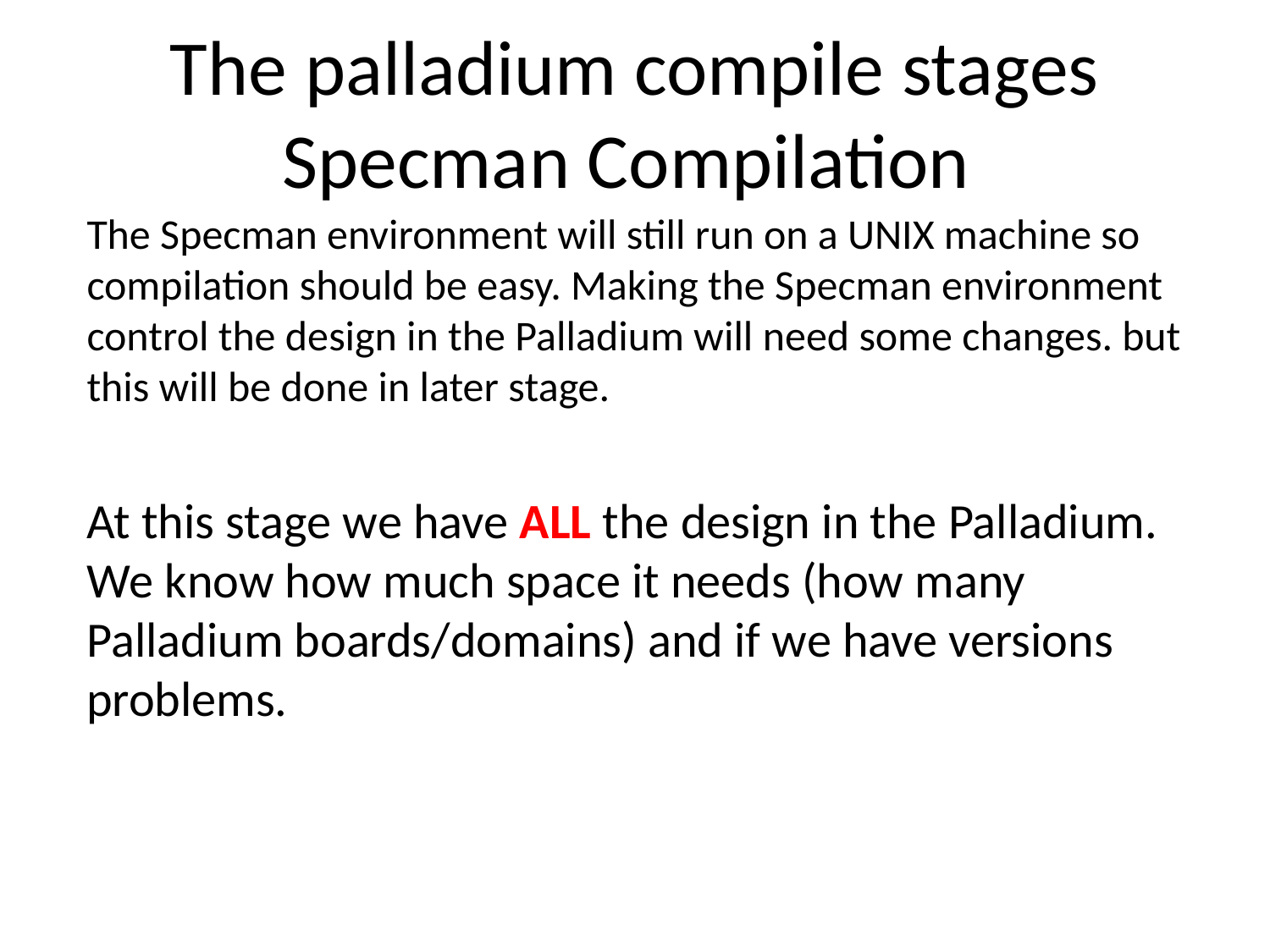

# The palladium compile stages Specman Compilation
The Specman environment will still run on a UNIX machine so compilation should be easy. Making the Specman environment control the design in the Palladium will need some changes. but this will be done in later stage.

At this stage we have ALL the design in the Palladium. We know how much space it needs (how many Palladium boards/domains) and if we have versions problems.